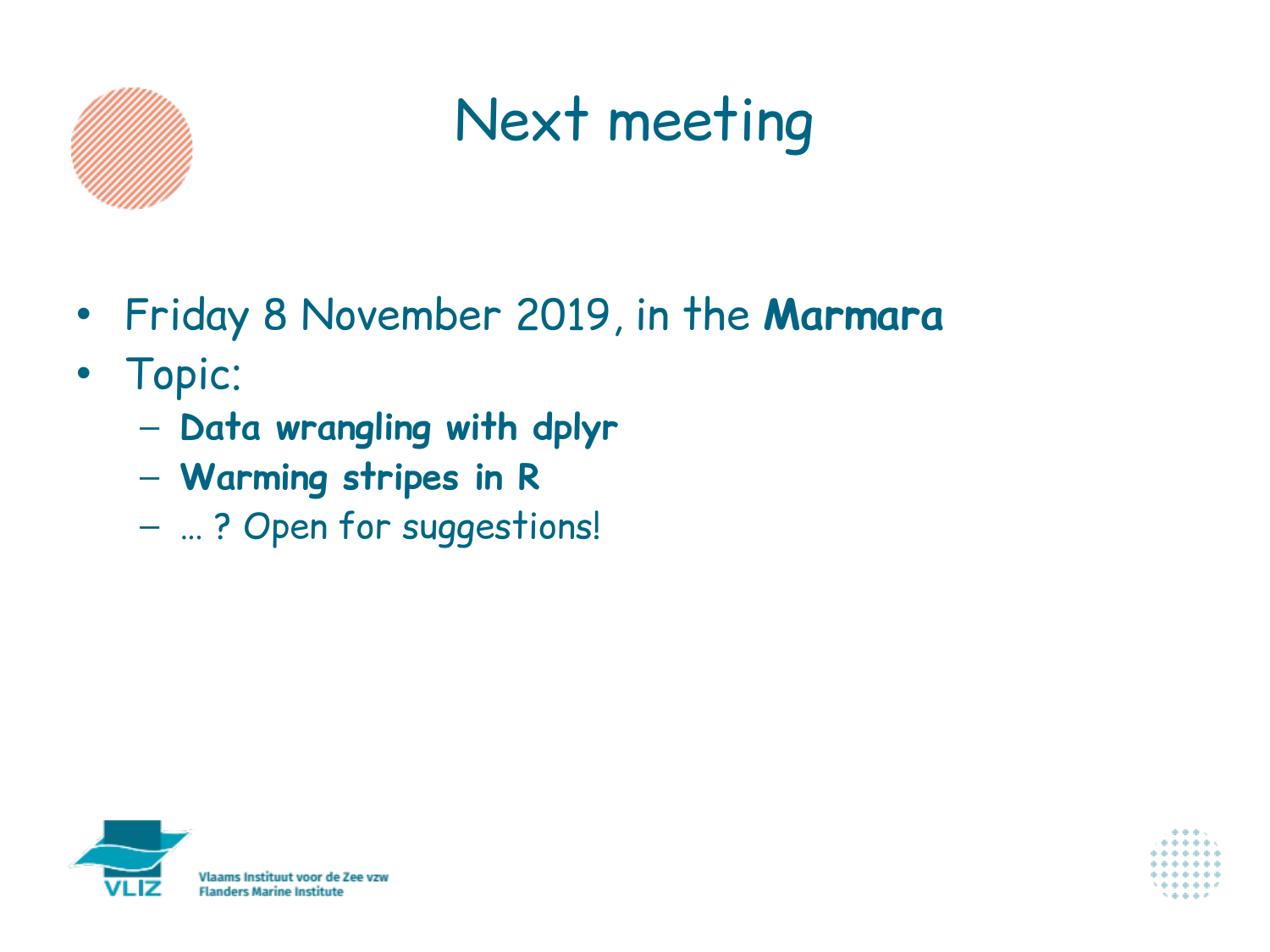

# Next meeting

Friday 8 November 2019, in the Marmara
Topic:
Data wrangling with dplyr
Warming stripes in R
… ? Open for suggestions!